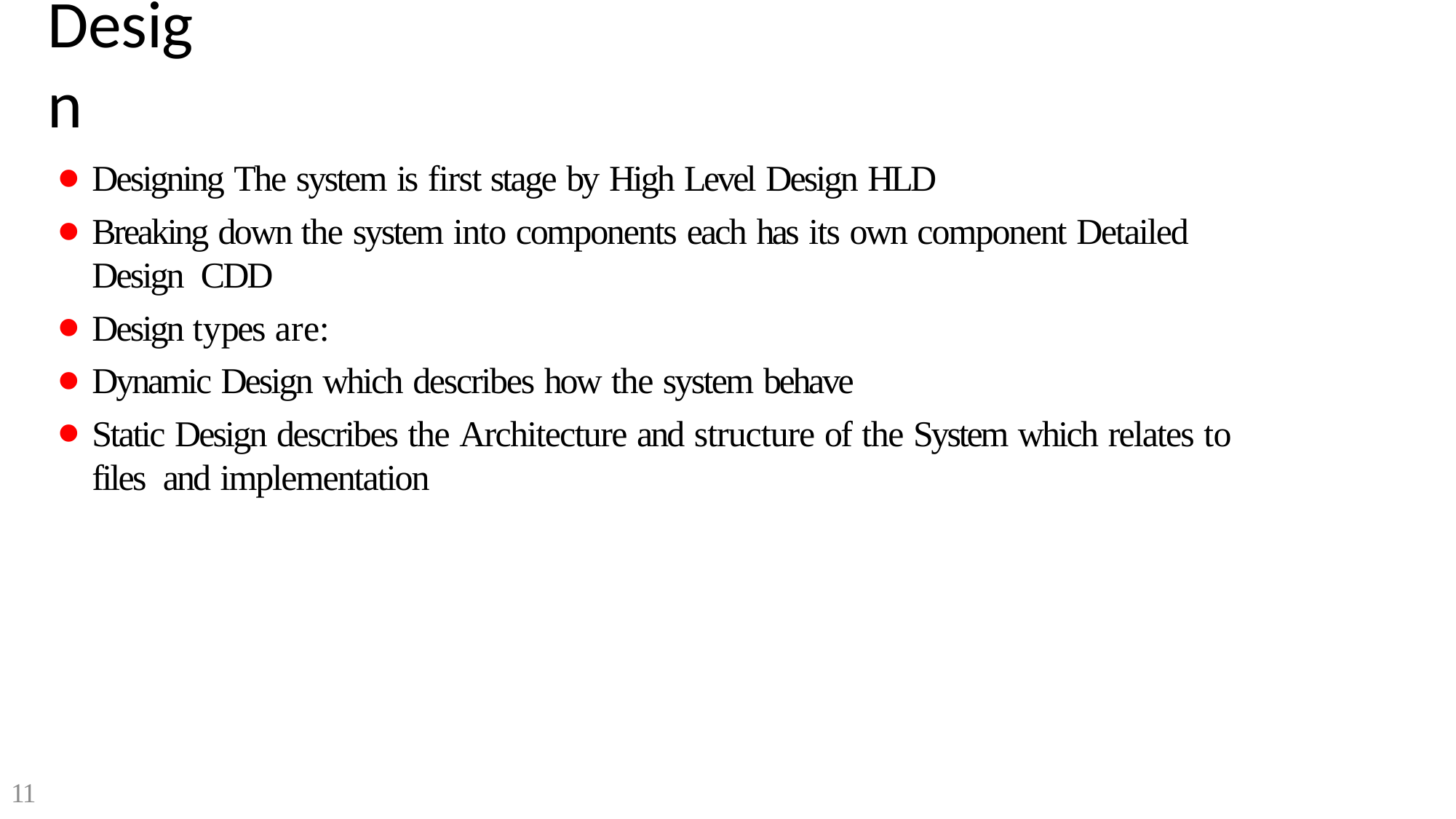

# Design
Designing The system is first stage by High Level Design HLD
Breaking down the system into components each has its own component Detailed Design  CDD
Design types are:
Dynamic Design which describes how the system behave
Static Design describes the Architecture and structure of the System which relates to files  and implementation
11